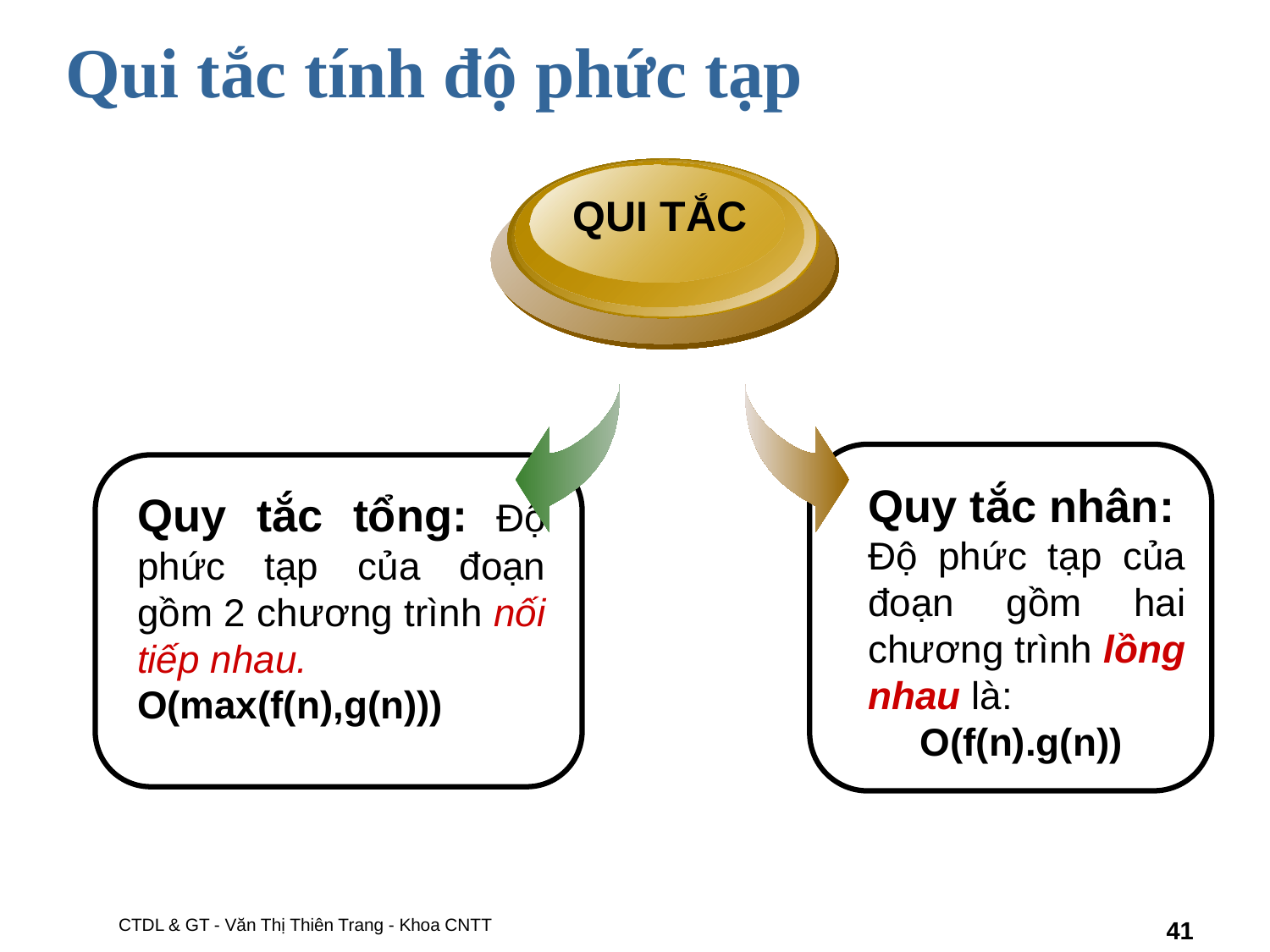

# Qui tắc tính độ phức tạp

QUI TẮC

Quy tắc nhân:
Độ phức tạp của đoạn gồm hai chương trình lồng nhau là:
O(f(n).g(n))

Quy tắc tổng: Độ phức tạp của đoạn gồm 2 chương trình nối tiếp nhau.
O(max(f(n),g(n)))
CTDL & GT - Văn Thị Thiên Trang - Khoa CNTT
41